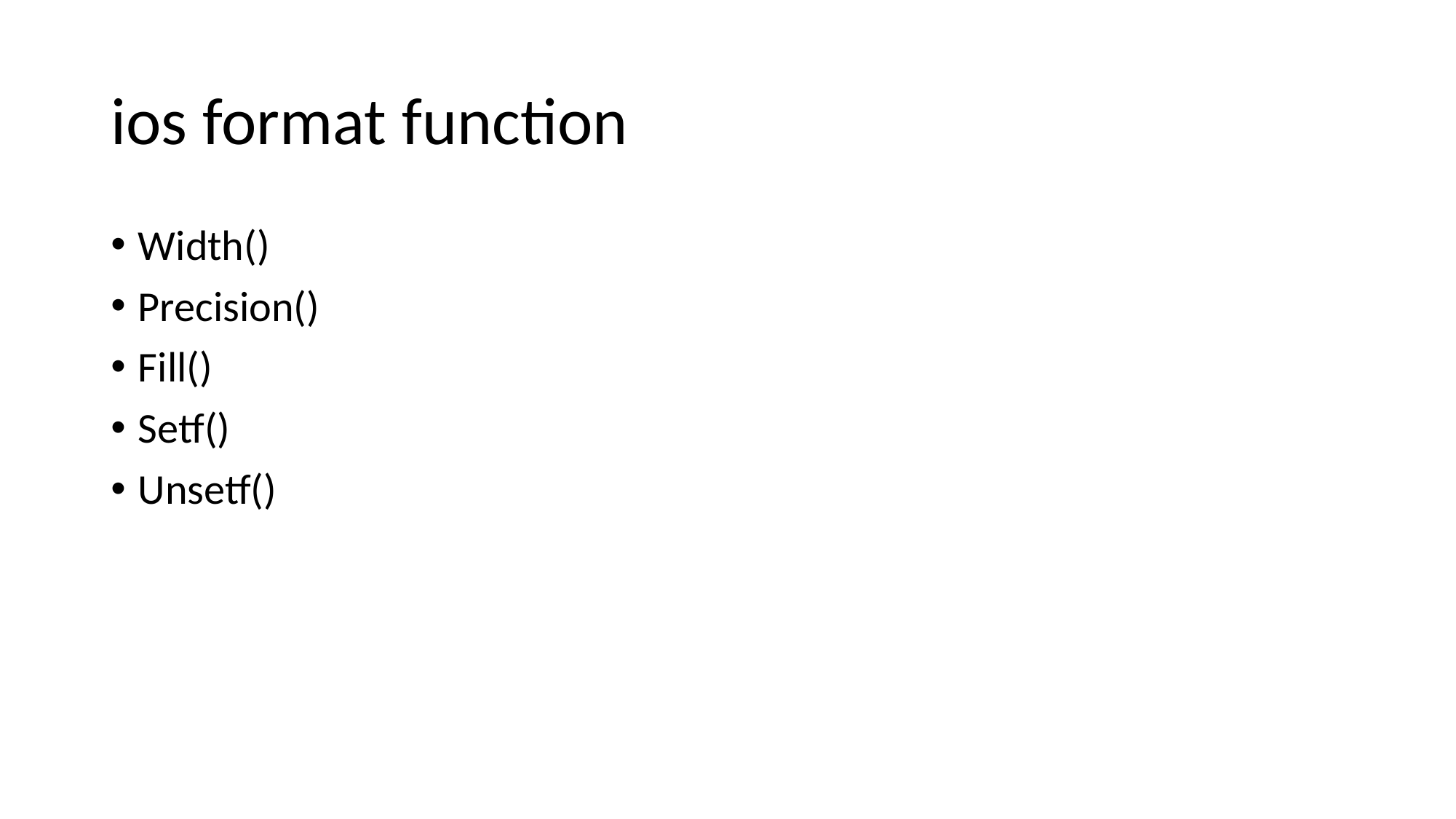

# ios format function
Width()
Precision()
Fill()
Setf()
Unsetf()